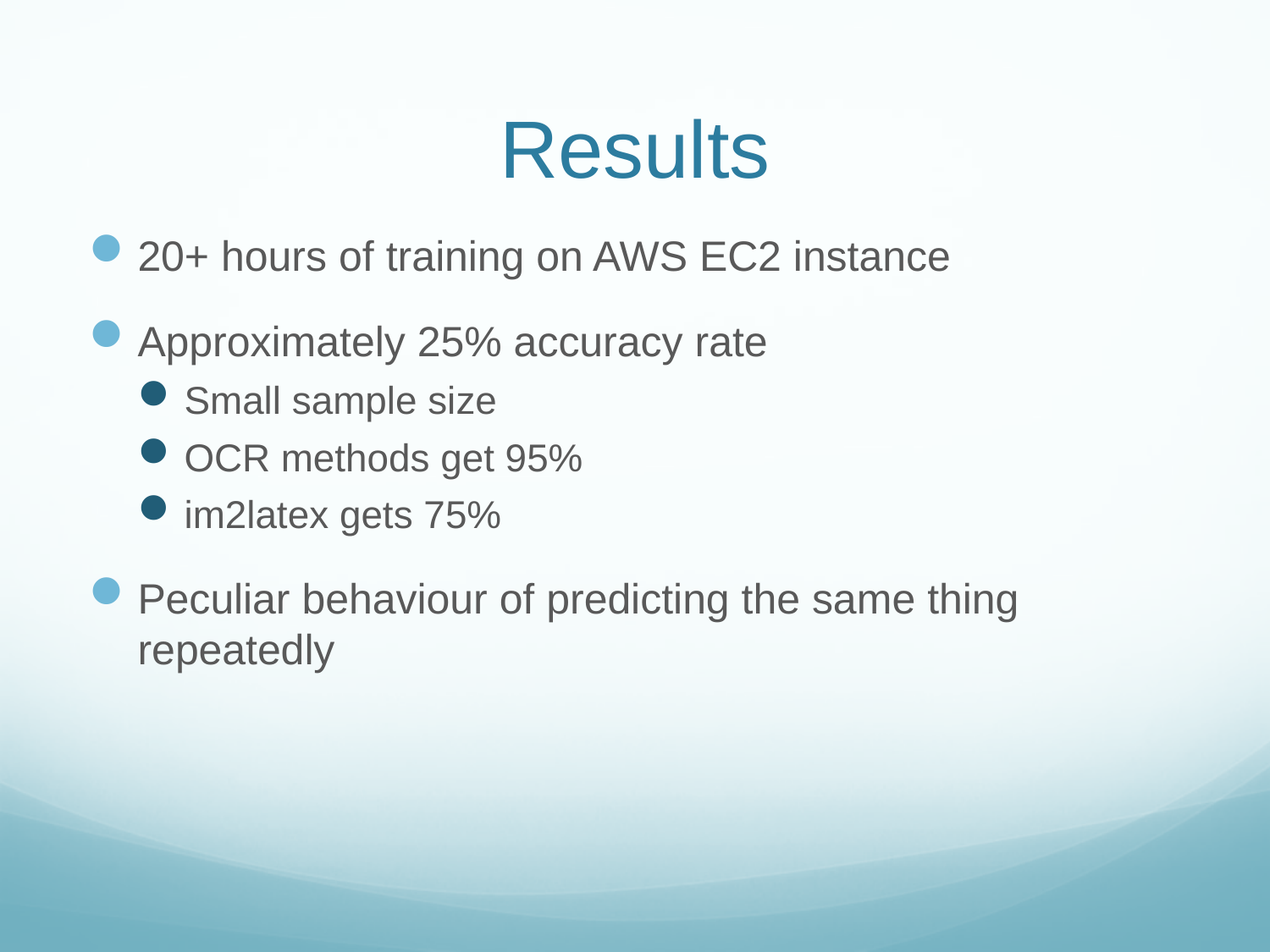

# Results
20+ hours of training on AWS EC2 instance
Approximately 25% accuracy rate
Small sample size
OCR methods get 95%
im2latex gets 75%
Peculiar behaviour of predicting the same thing repeatedly